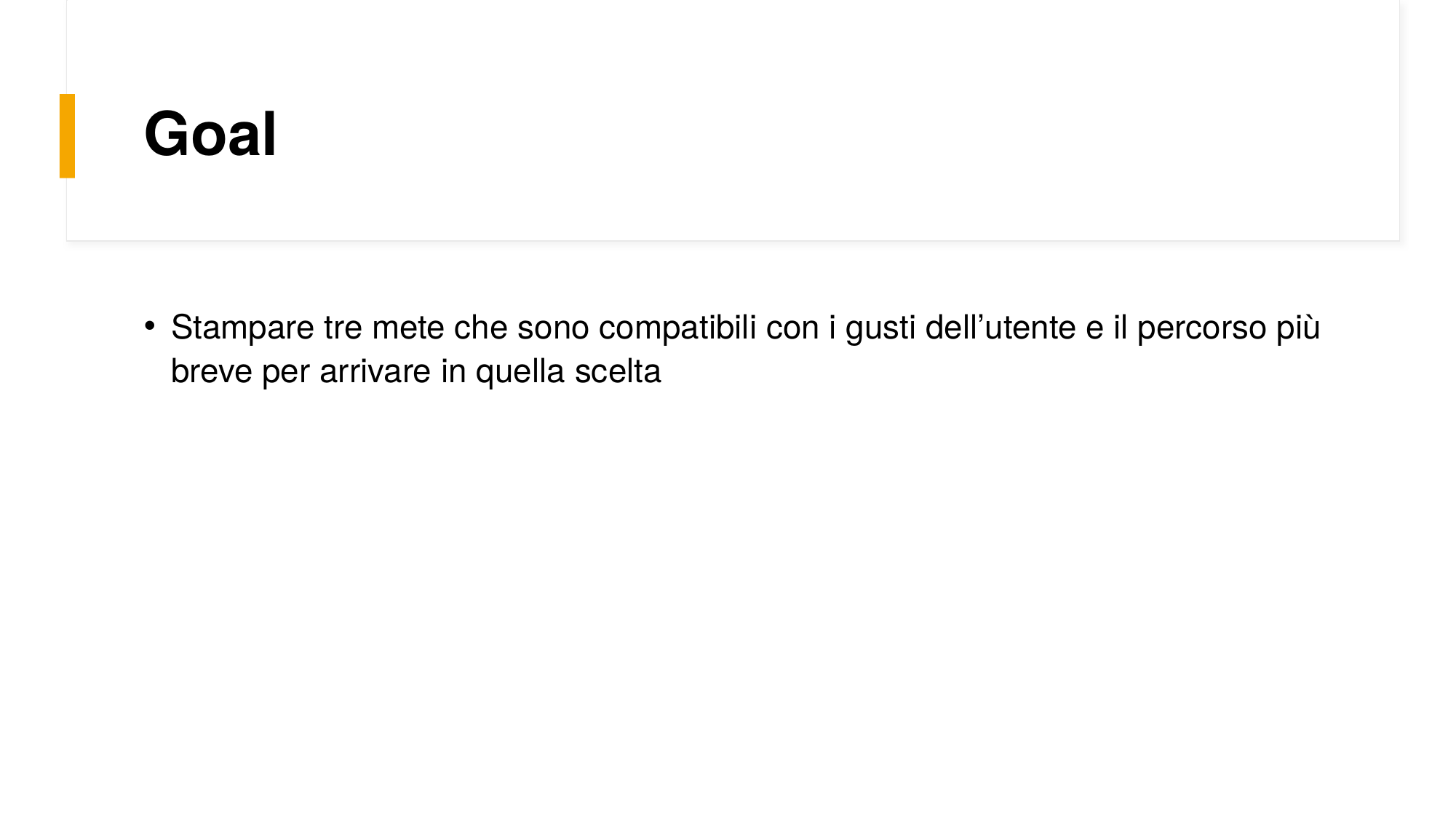

# Goal
Stampare tre mete che sono compatibili con i gusti dell’utente e il percorso più breve per arrivare in quella scelta